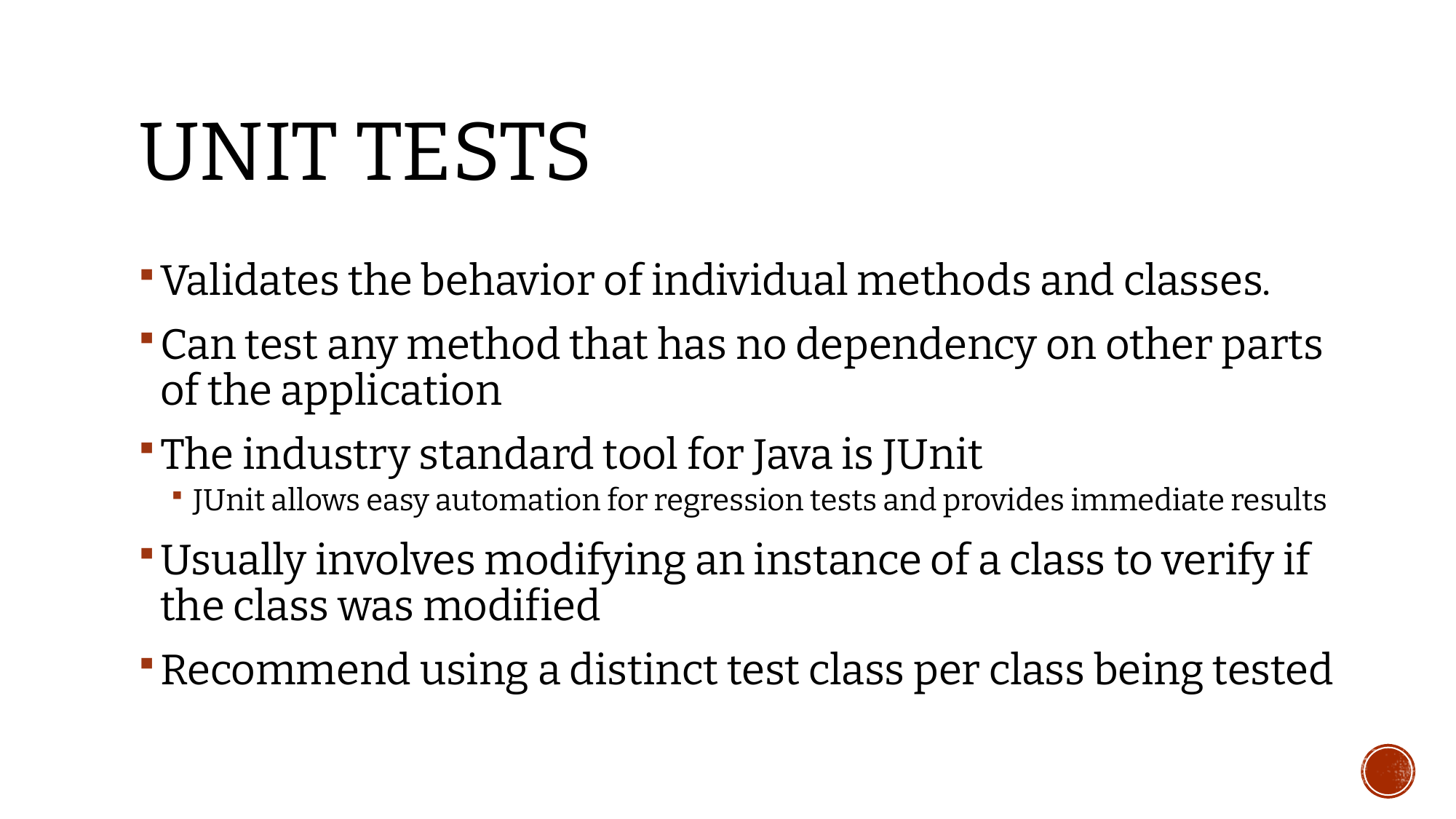

# Unit Tests
Validates the behavior of individual methods and classes.
Can test any method that has no dependency on other parts of the application
The industry standard tool for Java is JUnit
JUnit allows easy automation for regression tests and provides immediate results
Usually involves modifying an instance of a class to verify if the class was modified
Recommend using a distinct test class per class being tested